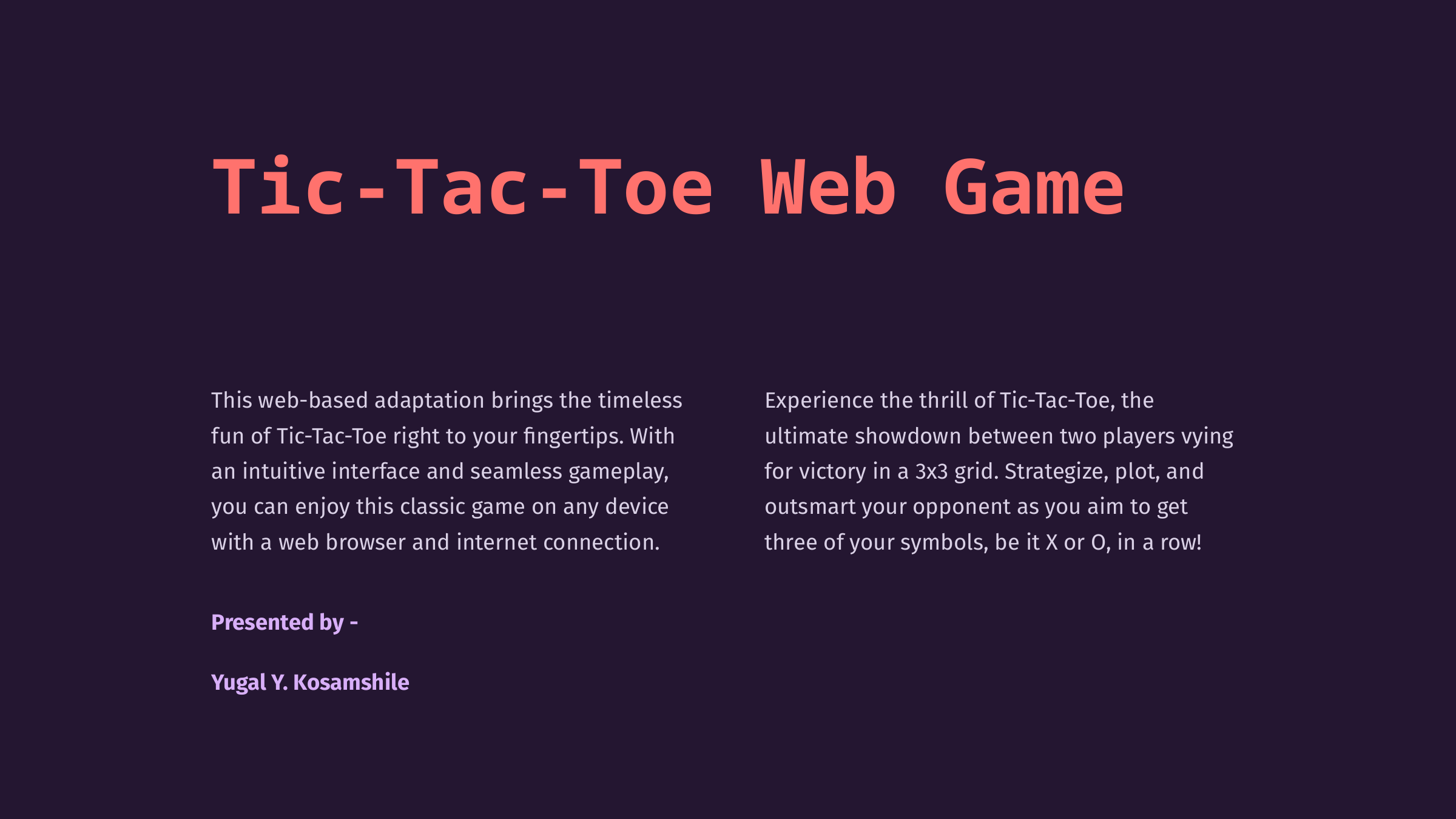

Tic-Tac-Toe Web Game
This web-based adaptation brings the timeless fun of Tic-Tac-Toe right to your fingertips. With an intuitive interface and seamless gameplay, you can enjoy this classic game on any device with a web browser and internet connection.
Experience the thrill of Tic-Tac-Toe, the ultimate showdown between two players vying for victory in a 3x3 grid. Strategize, plot, and outsmart your opponent as you aim to get three of your symbols, be it X or O, in a row!
Presented by -
Yugal Y. Kosamshile